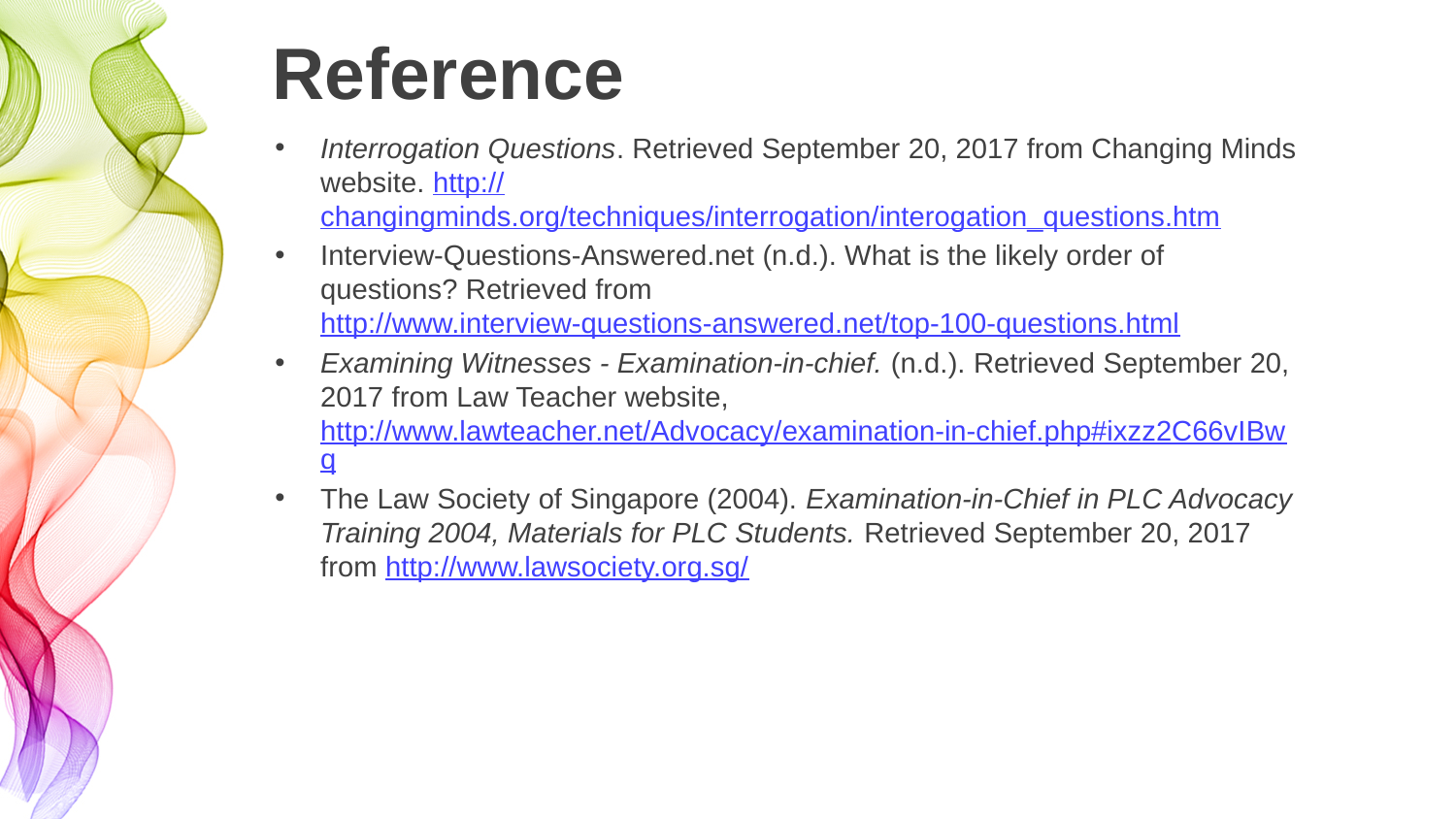

# Reference
Interrogation Questions. Retrieved September 20, 2017 from Changing Minds website. http://changingminds.org/techniques/interrogation/interogation_questions.htm
Interview-Questions-Answered.net (n.d.). What is the likely order of questions? Retrieved from http://www.interview-questions-answered.net/top-100-questions.html
Examining Witnesses - Examination-in-chief. (n.d.). Retrieved September 20, 2017 from Law Teacher website, http://www.lawteacher.net/Advocacy/examination-in-chief.php#ixzz2C66vIBwq
The Law Society of Singapore (2004). Examination-in-Chief in PLC Advocacy Training 2004, Materials for PLC Students. Retrieved September 20, 2017 from http://www.lawsociety.org.sg/